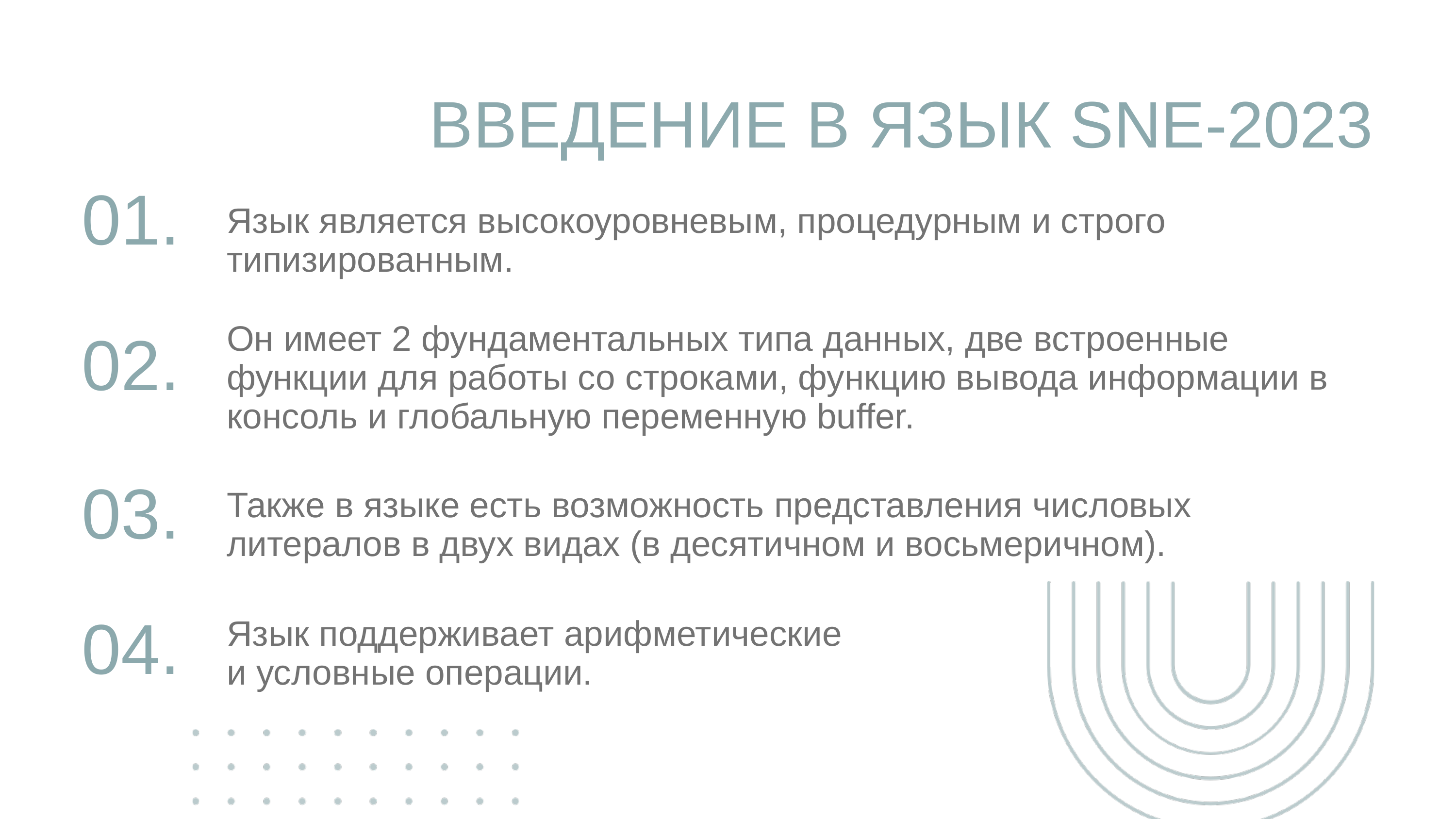

ВВЕДЕНИЕ В ЯЗЫК SNE-2023

01.
Язык является высокоуровневым, процедурным и строго типизированным.
Он имеет 2 фундаментальных типа данных, две встроенные функции для работы со строками, функцию вывода информации в консоль и глобальную переменную buffer.

02.
03.
Также в языке есть возможность представления числовых литералов в двух видах (в десятичном и восьмеричном).

04.
Язык поддерживает арифметические
и условные операции.